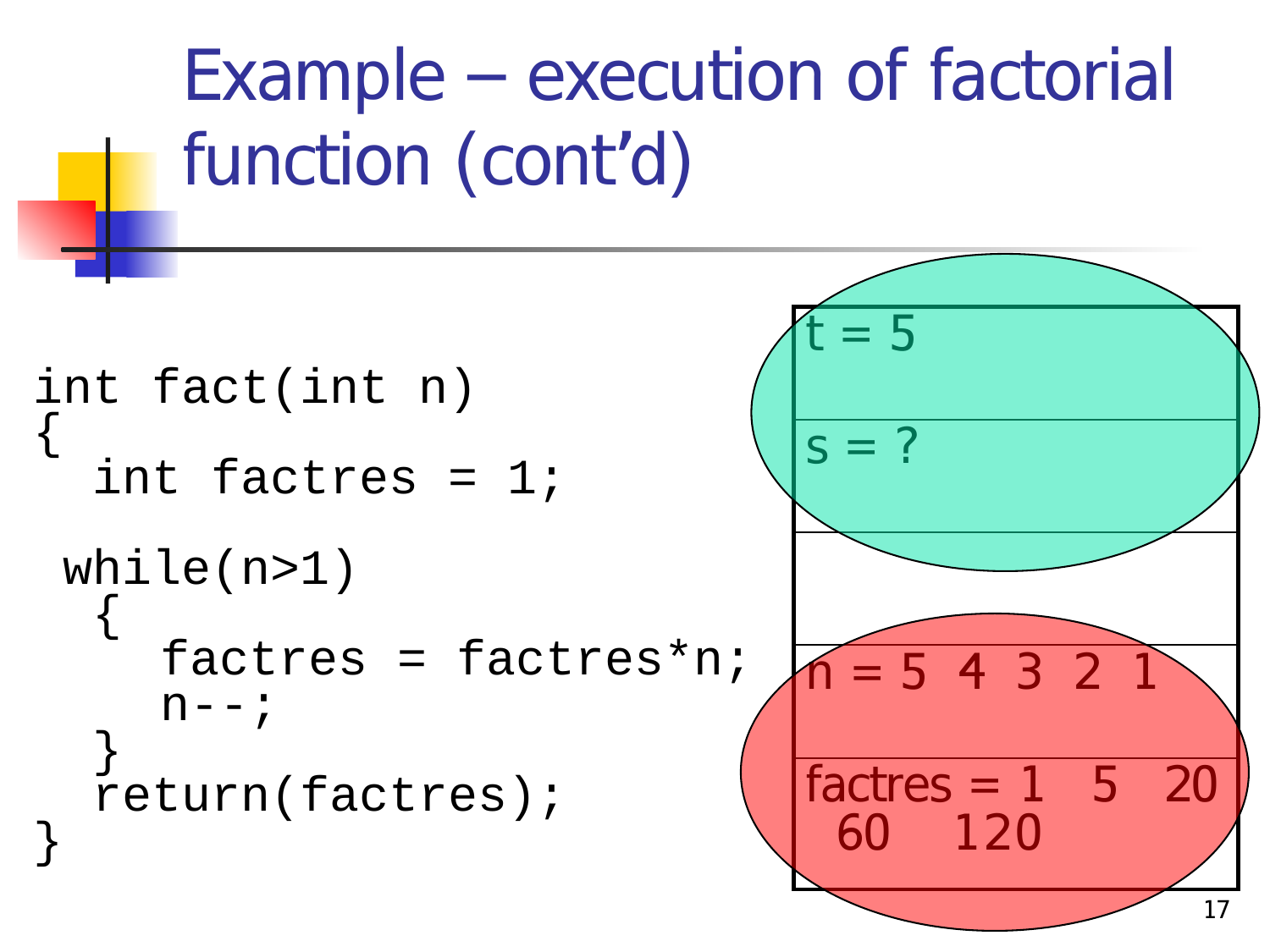

# Example – execution of factorial function (cont’d)

| t = 5 |
| --- |
| s = ? |
|  |
| n = 5 4 3 2 1 |
| factres = 1 5 20 60 120 |

int fact(int n)
{
  int factres = 1;

 while(n>1)
  {
	factres = factres*n;
	n--;
  }
  return(factres);
}

17